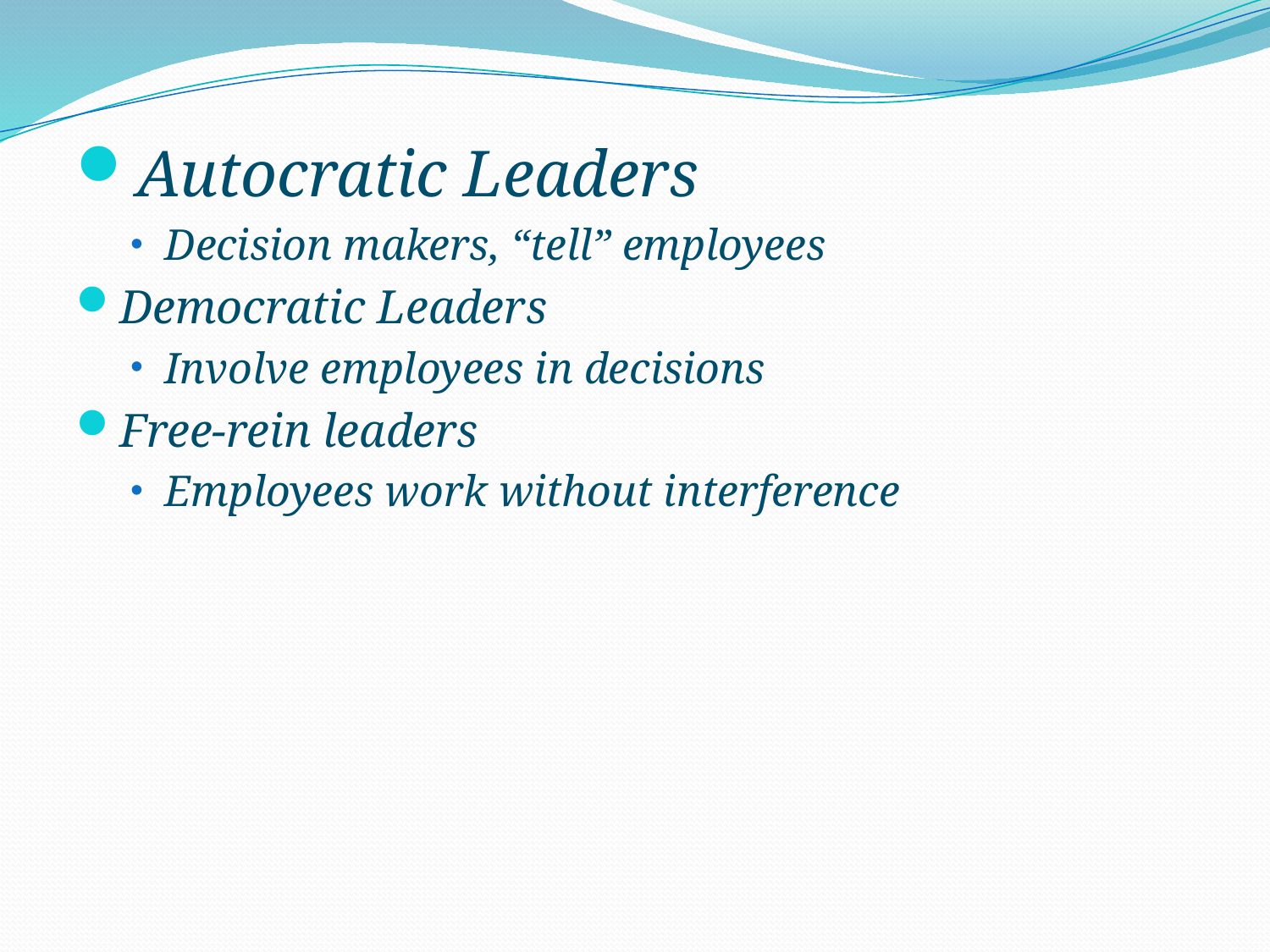

Autocratic Leaders
Decision makers, “tell” employees
Democratic Leaders
Involve employees in decisions
Free-rein leaders
Employees work without interference